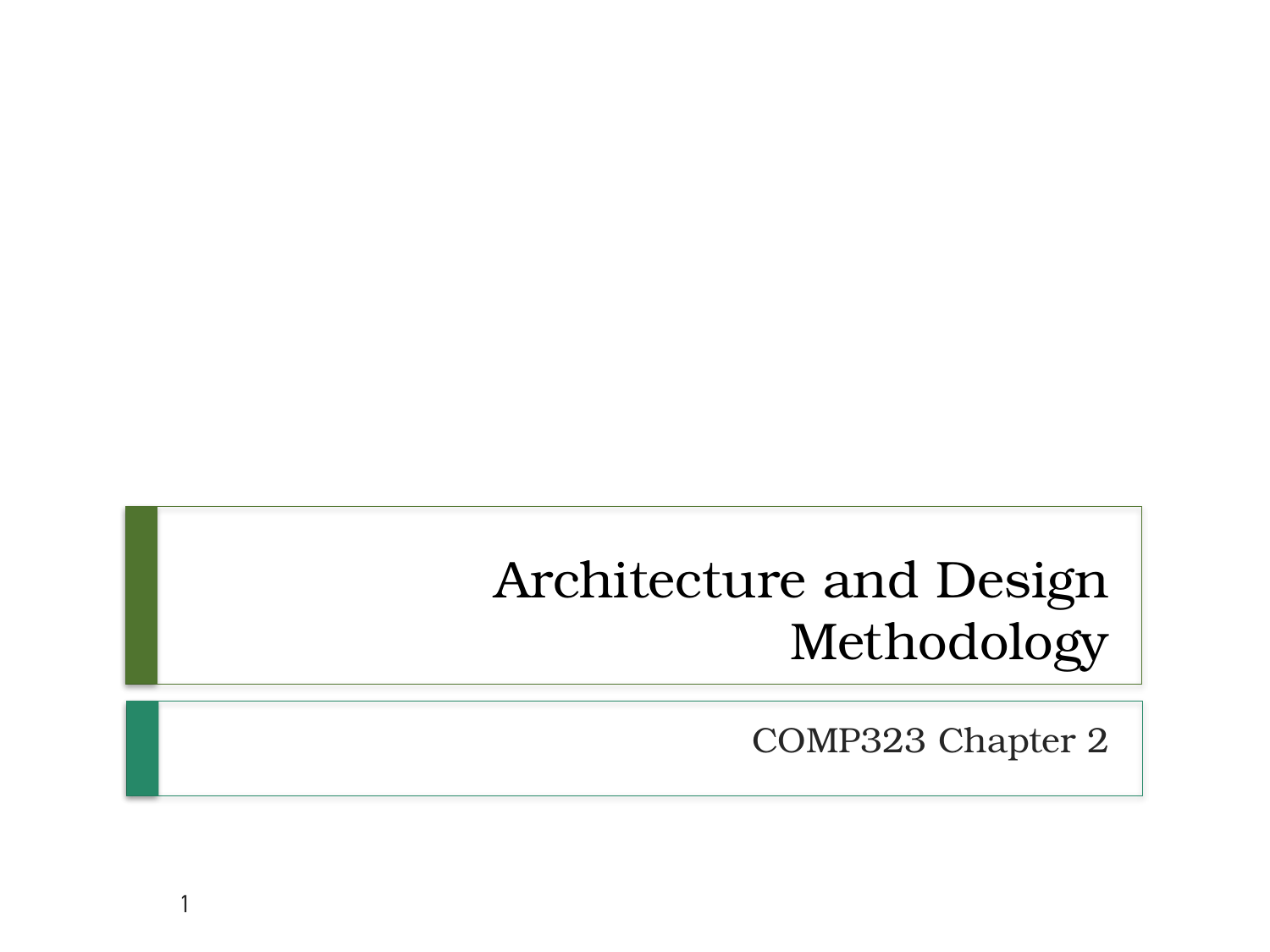

# Architecture and Design Methodology
COMP323 Chapter 2
1